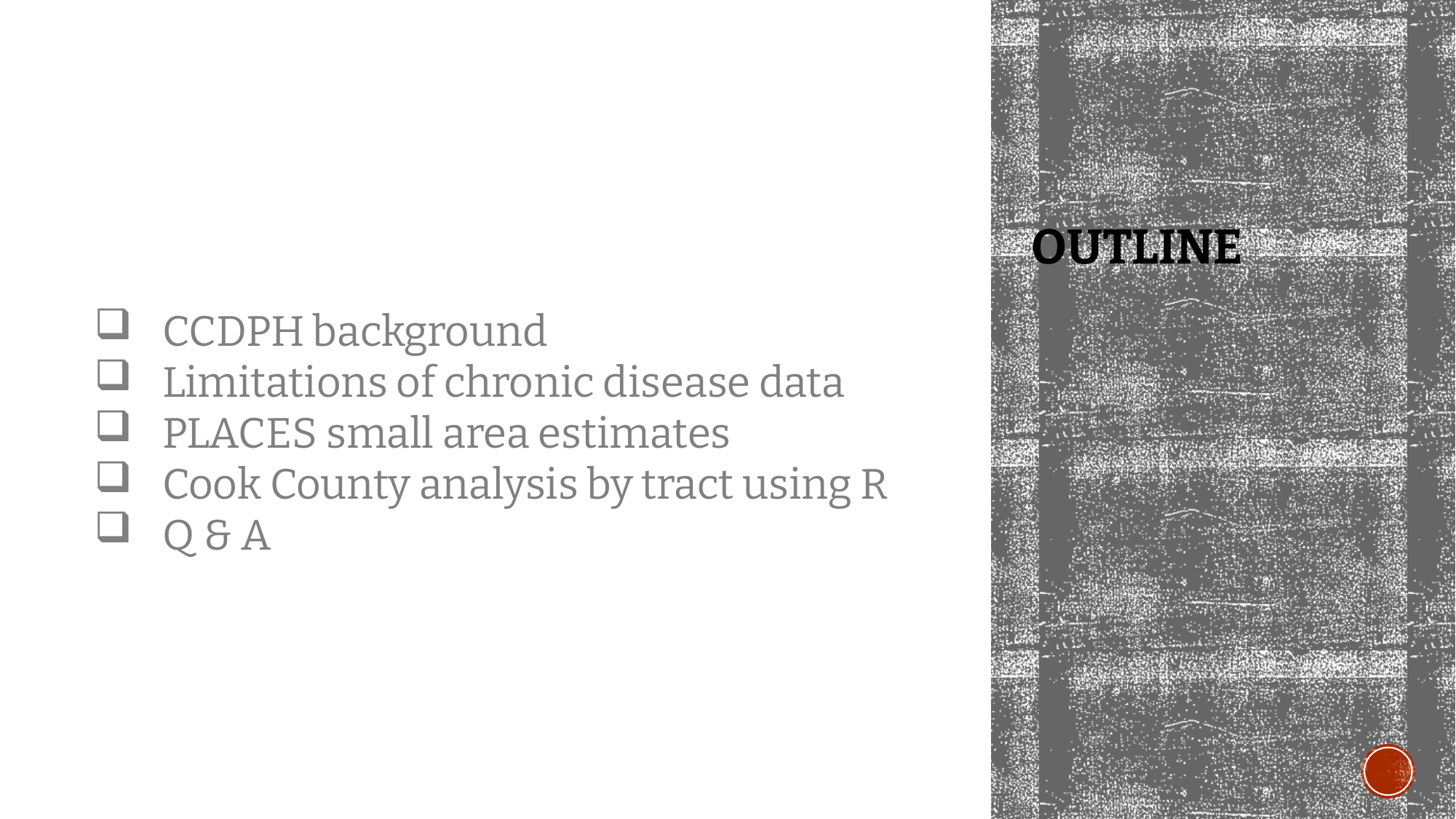

# OUTLINE

CCDPH background
Limitations of chronic disease data
PLACES small area estimates
Cook County analysis by tract using R
Q & A